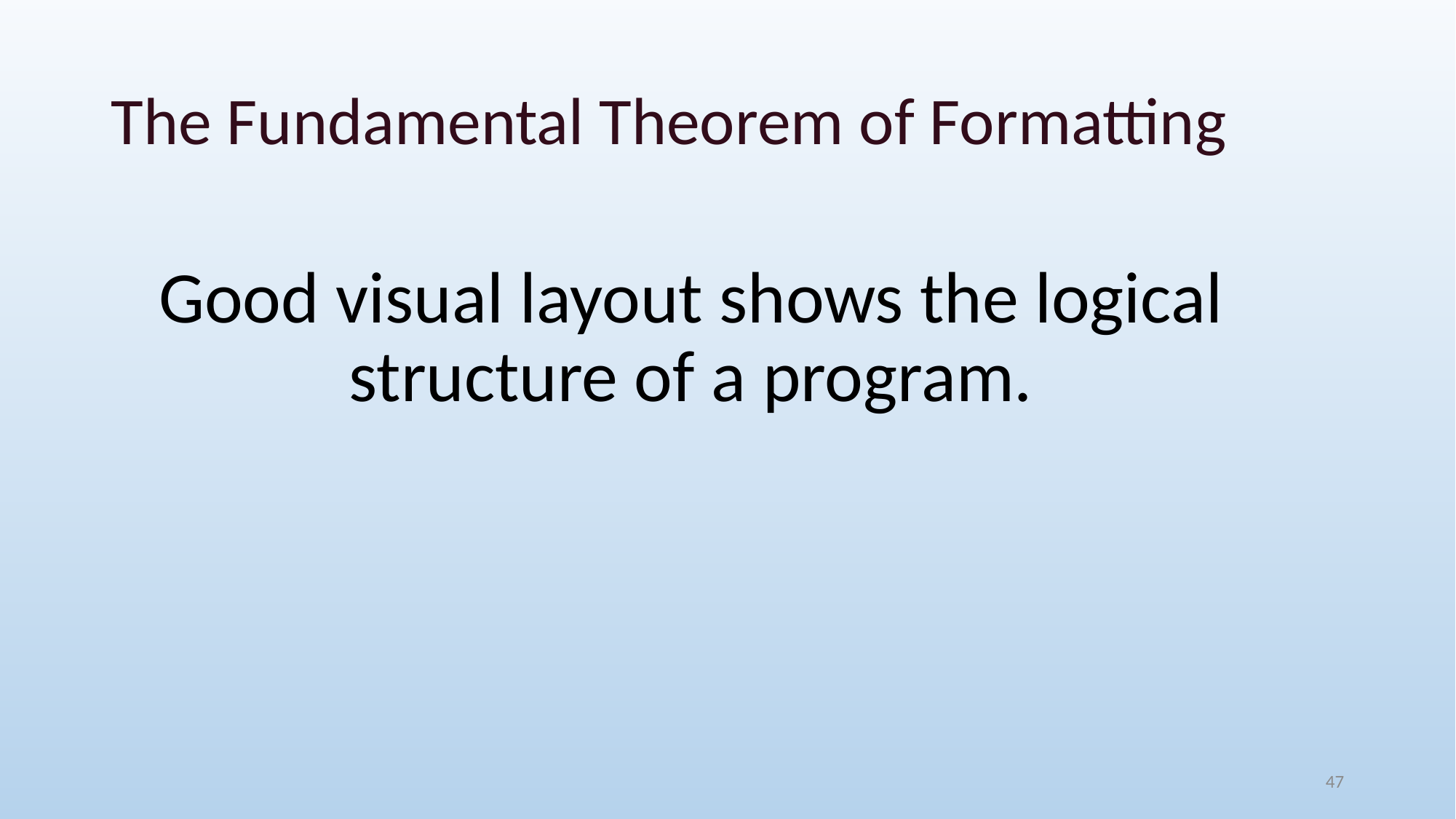

# The Fundamental Theorem of Formatting
Good visual layout shows the logical structure of a program.
47